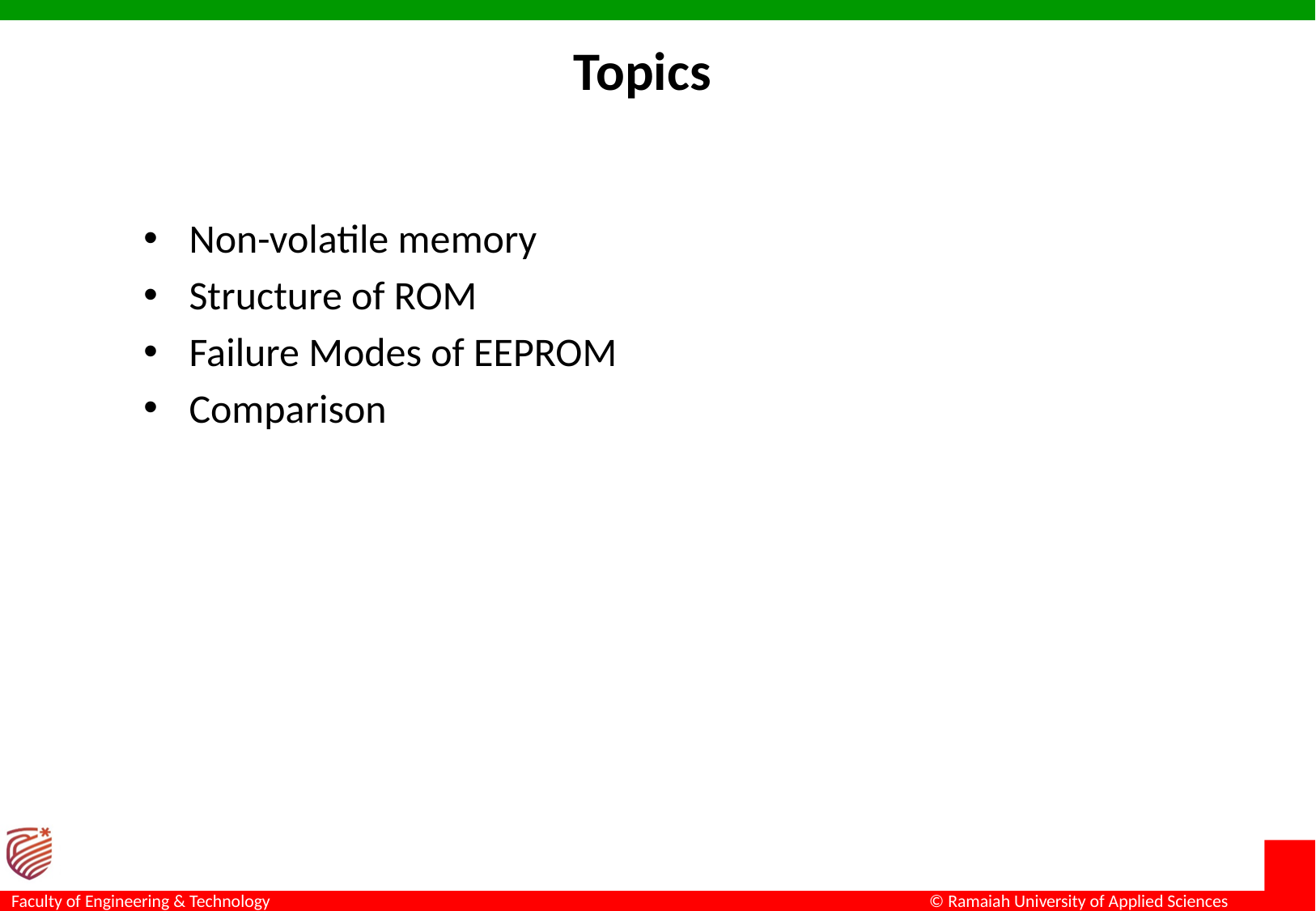

# Topics

Non-volatile memory
Structure of ROM
Failure Modes of EEPROM
Comparison